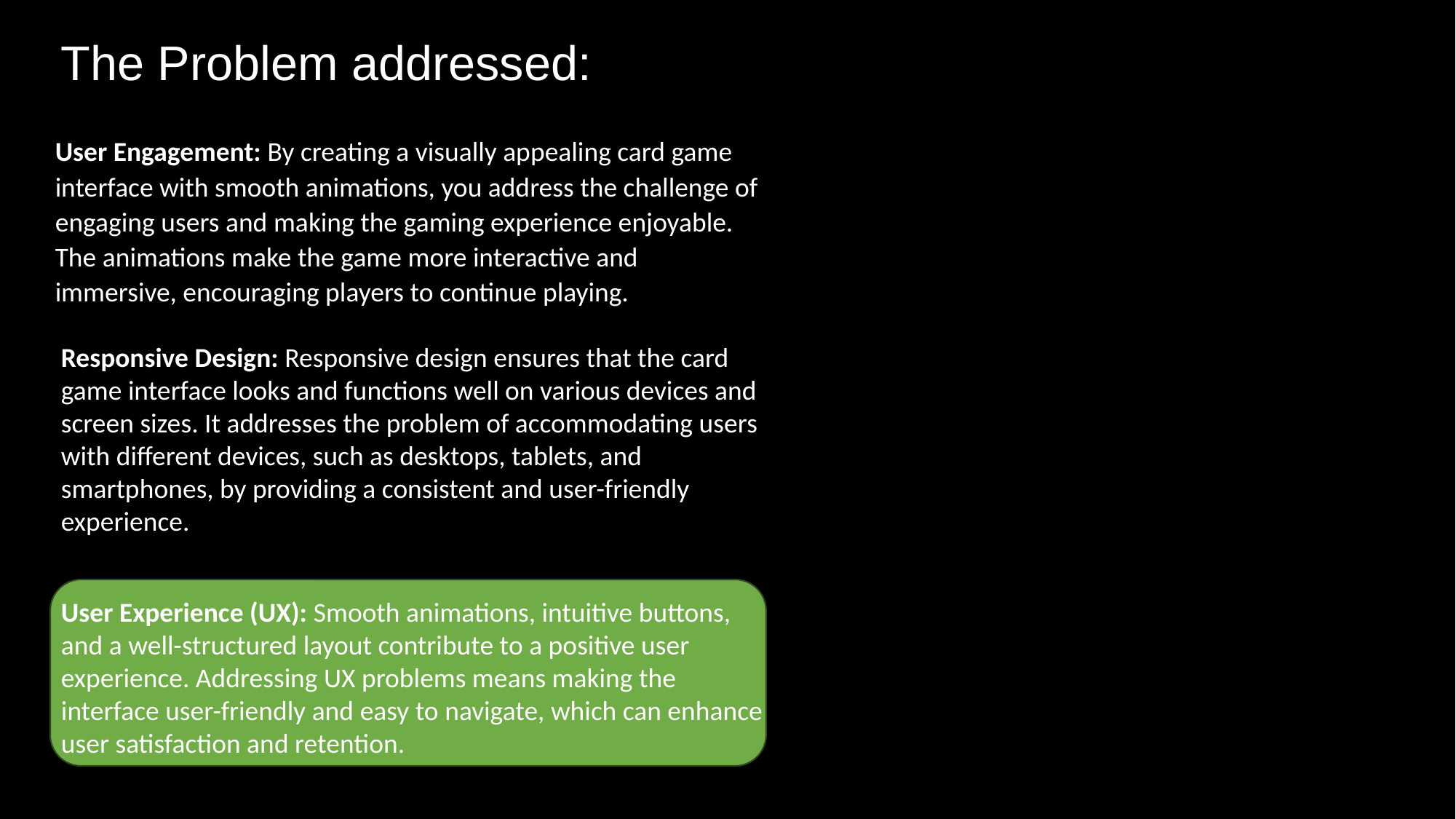

The Problem addressed:

User Engagement: By creating a visually appealing card game interface with smooth animations, you address the challenge of engaging users and making the gaming experience enjoyable. The animations make the game more interactive and immersive, encouraging players to continue playing.
Responsive Design: Responsive design ensures that the card game interface looks and functions well on various devices and screen sizes. It addresses the problem of accommodating users with different devices, such as desktops, tablets, and smartphones, by providing a consistent and user-friendly experience.

User Experience (UX): Smooth animations, intuitive buttons, and a well-structured layout contribute to a positive user experience. Addressing UX problems means making the interface user-friendly and easy to navigate, which can enhance user satisfaction and retention.